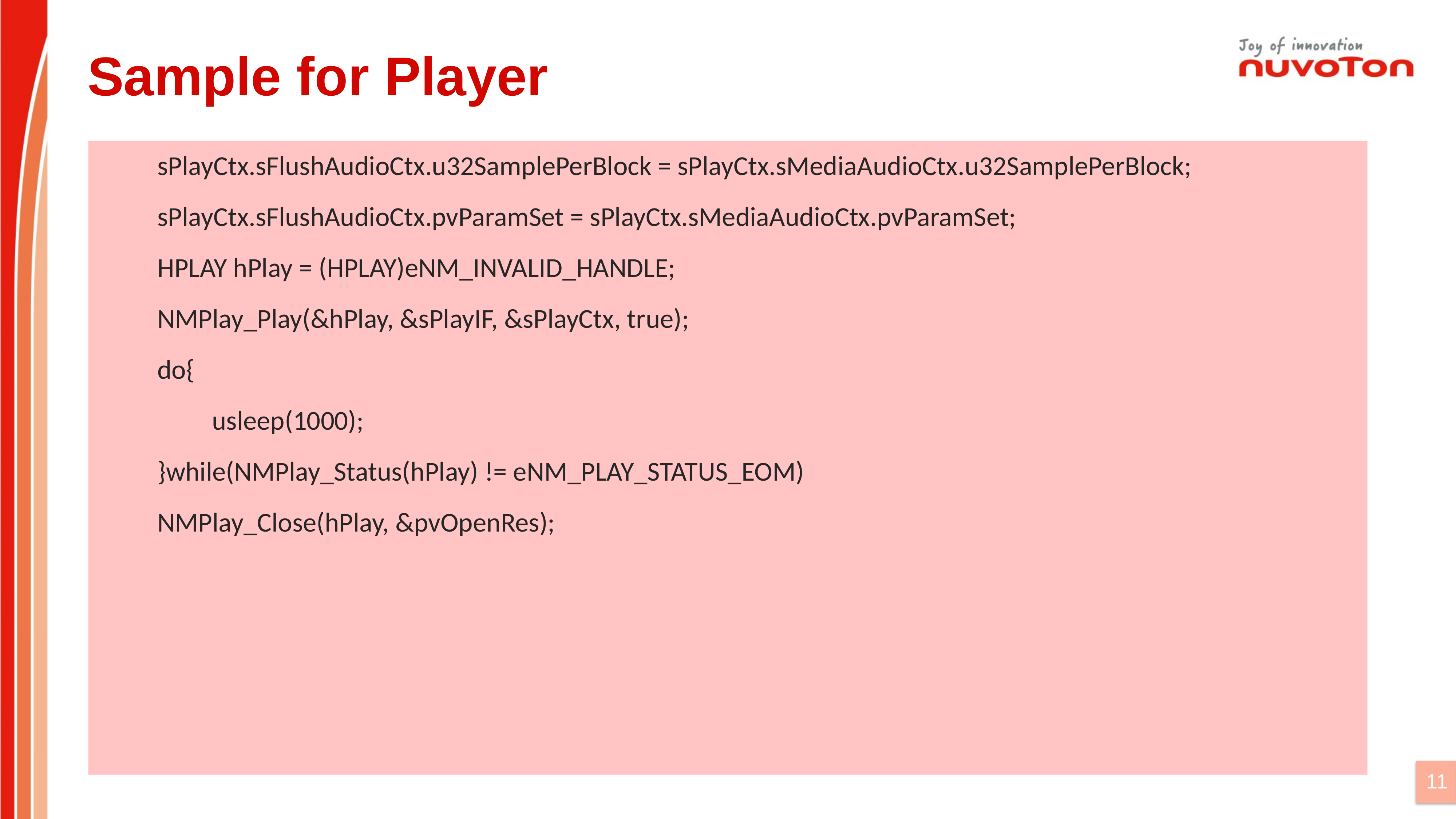

# Sample for Player
	sPlayCtx.sFlushAudioCtx.u32SamplePerBlock = sPlayCtx.sMediaAudioCtx.u32SamplePerBlock;
	sPlayCtx.sFlushAudioCtx.pvParamSet = sPlayCtx.sMediaAudioCtx.pvParamSet;
	HPLAY hPlay = (HPLAY)eNM_INVALID_HANDLE;
	NMPlay_Play(&hPlay, &sPlayIF, &sPlayCtx, true);
	do{
		usleep(1000);
	}while(NMPlay_Status(hPlay) != eNM_PLAY_STATUS_EOM)
	NMPlay_Close(hPlay, &pvOpenRes);

11